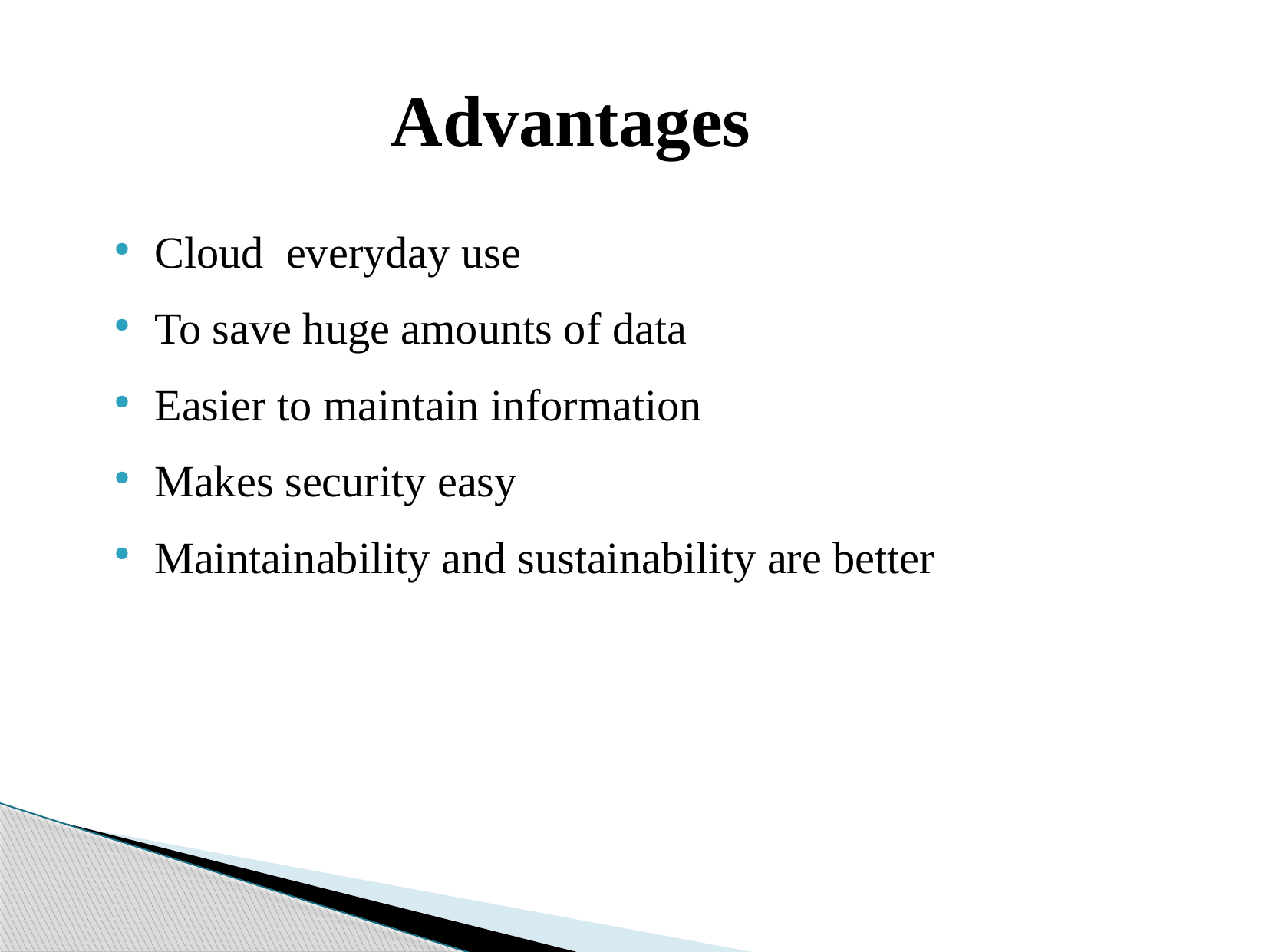

Advantages
Cloud  everyday use
To save huge amounts of data
Easier to maintain information
Makes security easy
Maintainability and sustainability are better